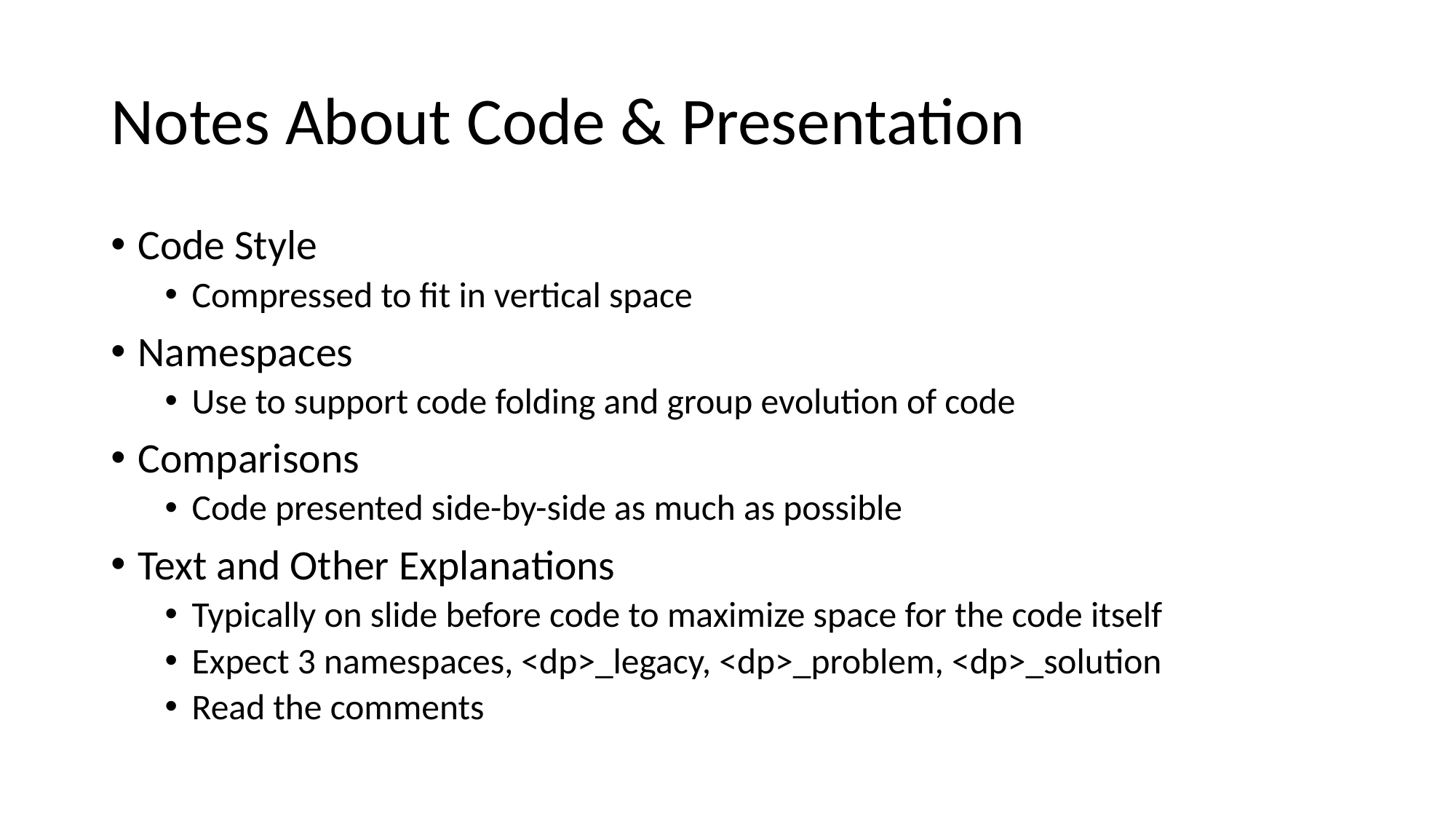

# Notes About Code & Presentation
Code Style
Compressed to fit in vertical space
Namespaces
Use to support code folding and group evolution of code
Comparisons
Code presented side-by-side as much as possible
Text and Other Explanations
Typically on slide before code to maximize space for the code itself
Expect 3 namespaces, <dp>_legacy, <dp>_problem, <dp>_solution
Read the comments